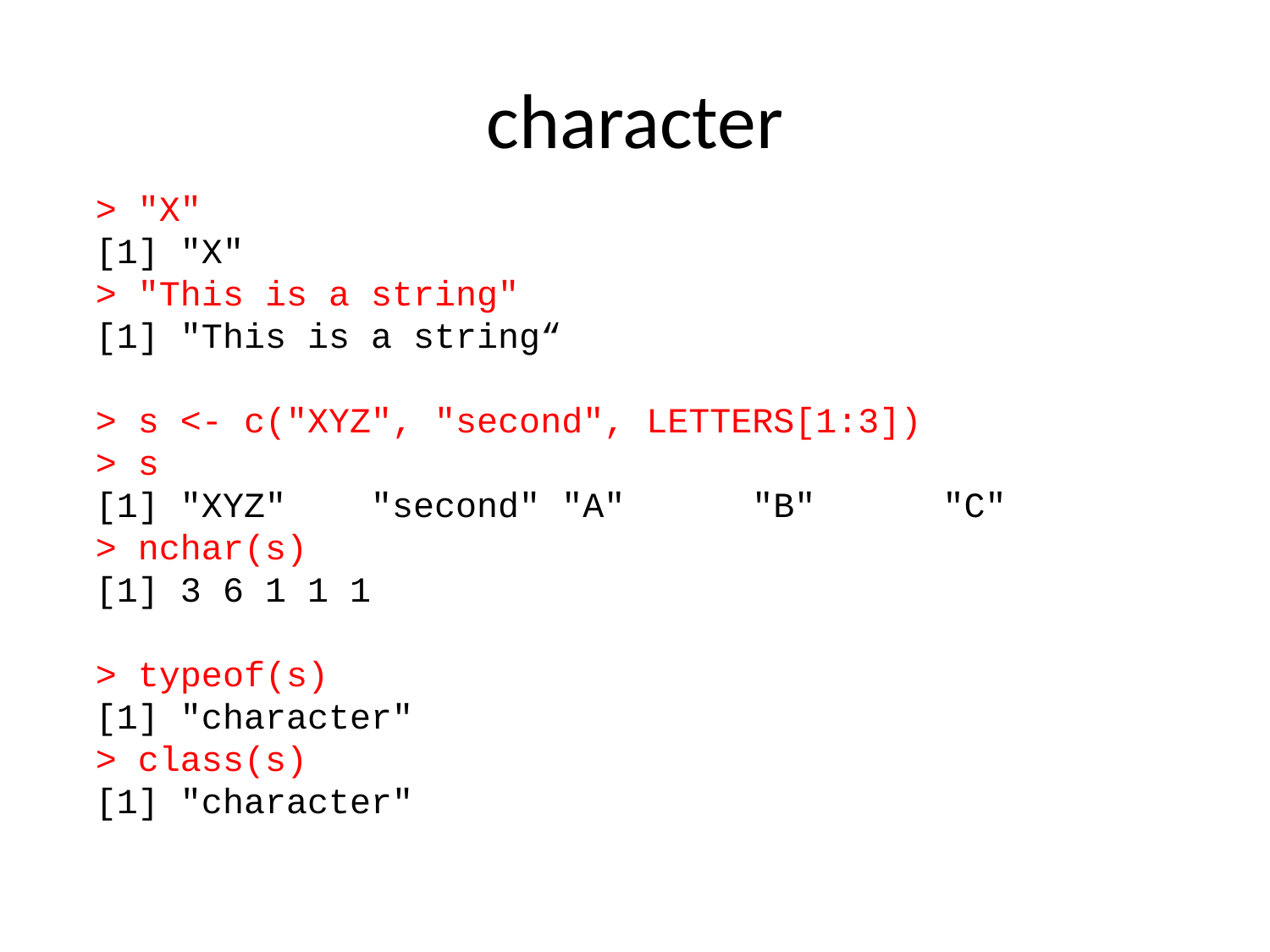

# character
> "X"
[1] "X"
> "This is a string"
[1] "This is a string“

> s <- c("XYZ", "second", LETTERS[1:3])
> s
[1] "XYZ"    "second" "A"      "B"      "C"
> nchar(s)
[1] 3 6 1 1 1

> typeof(s)
[1] "character"
> class(s)
[1] "character"